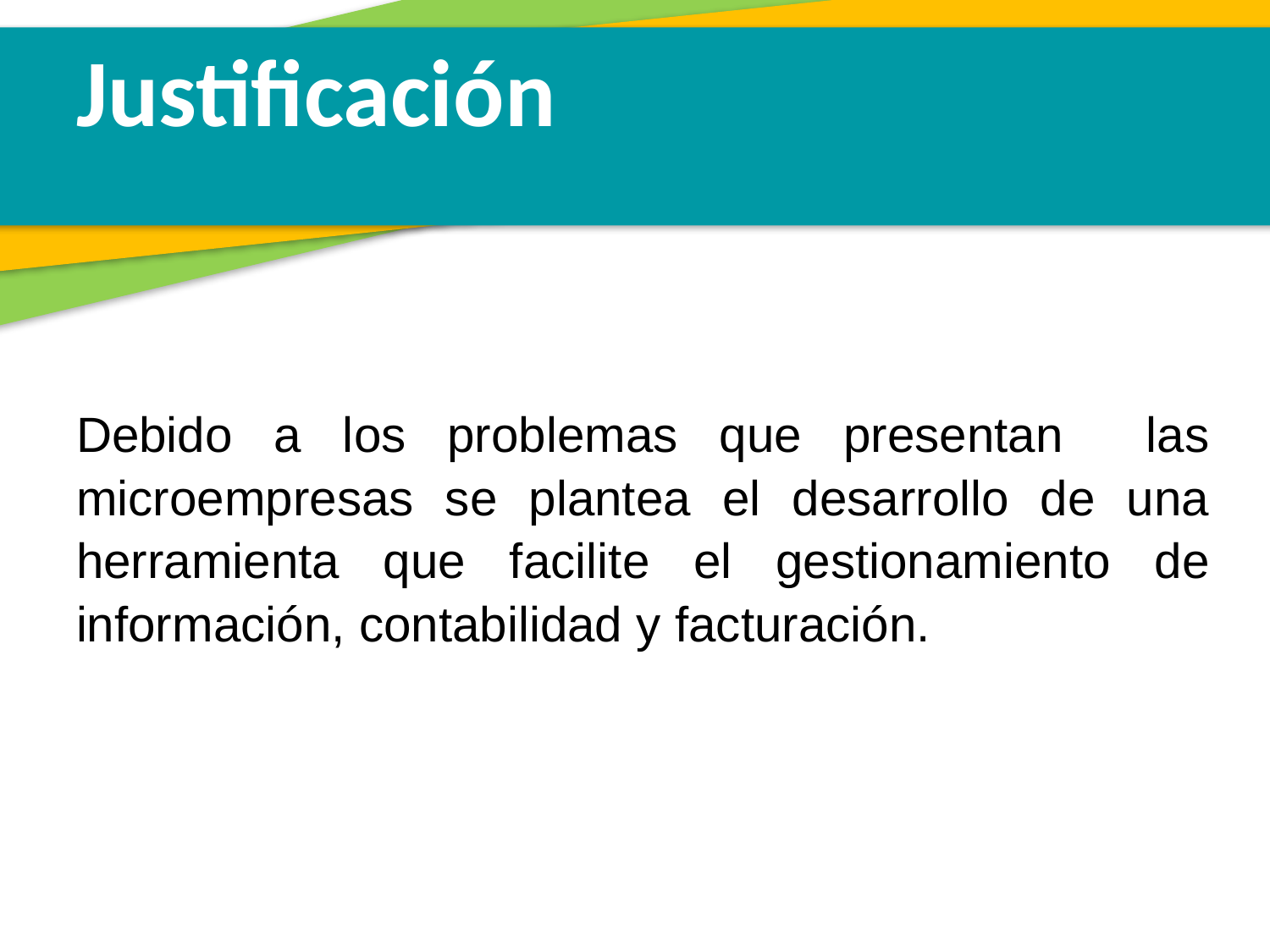

Justificación
Debido a los problemas que presentan  las microempresas se plantea el desarrollo de una herramienta que facilite el gestionamiento de información, contabilidad y facturación.